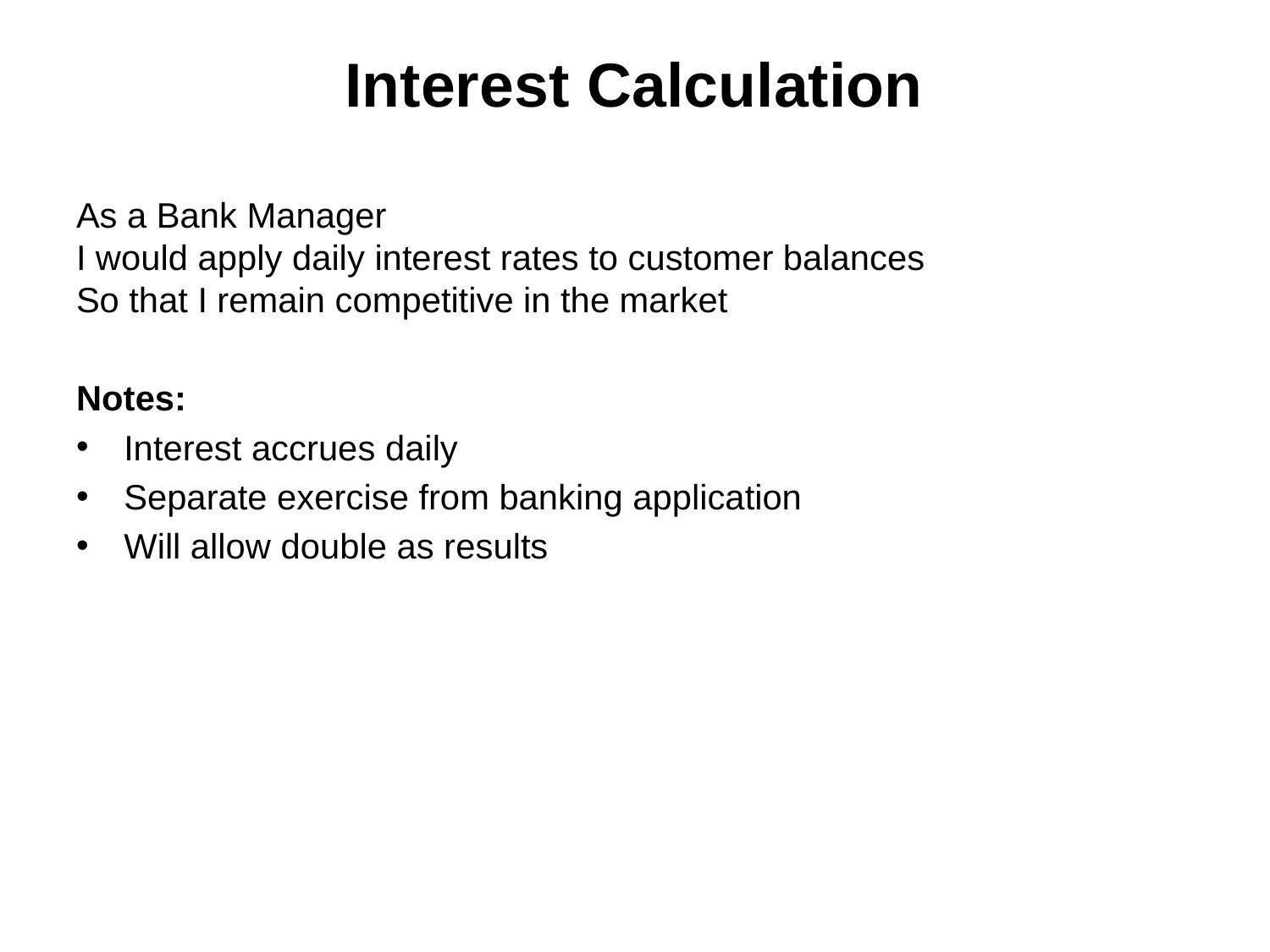

# Interest Calculation
As a Bank Manager
I would apply daily interest rates to customer balances
So that I remain competitive in the market

Notes:
Interest accrues daily
Separate exercise from banking application
Will allow double as results